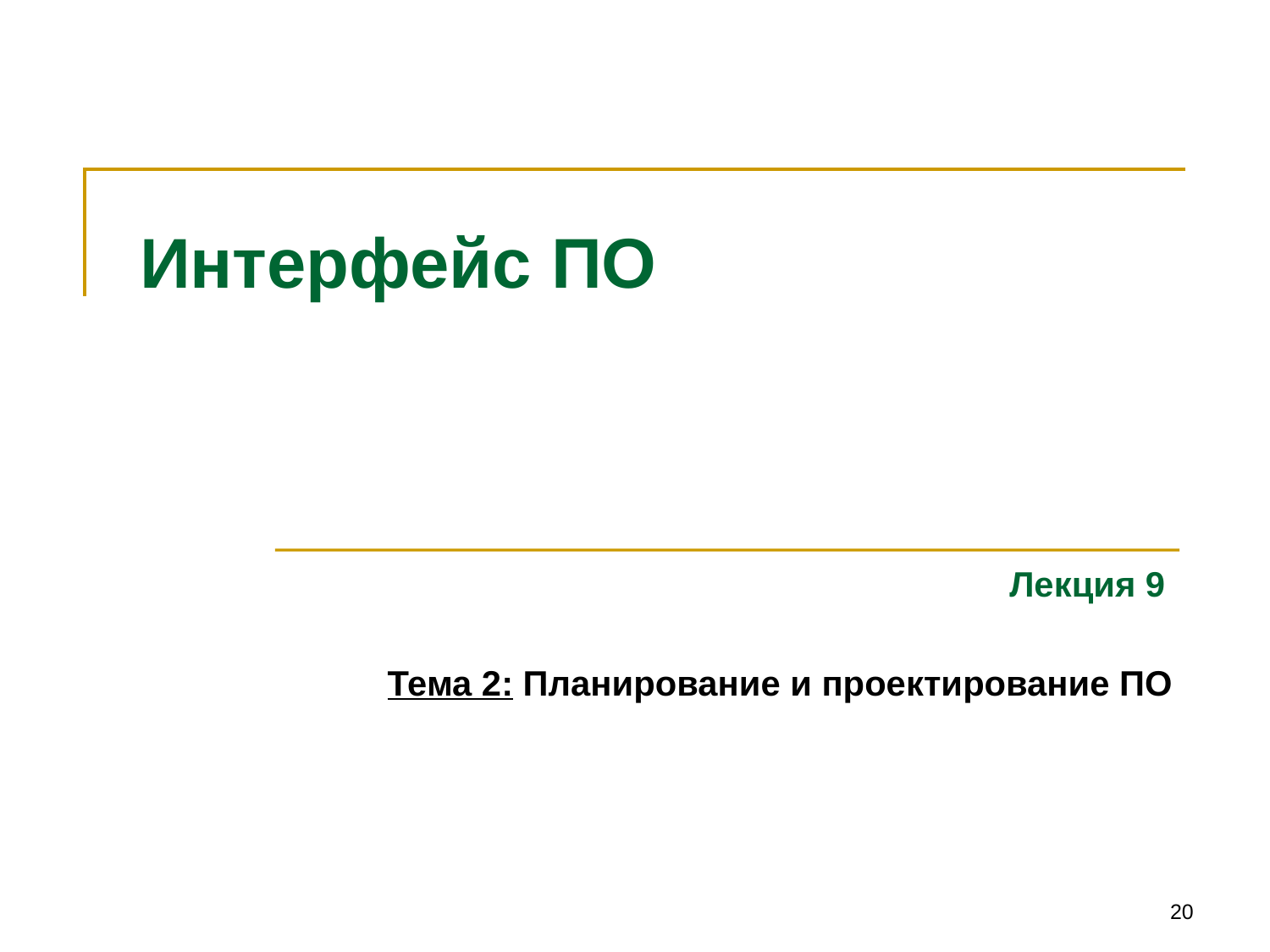

# Интерфейс ПО
Лекция 9
Тема 2: Планирование и проектирование ПО
20